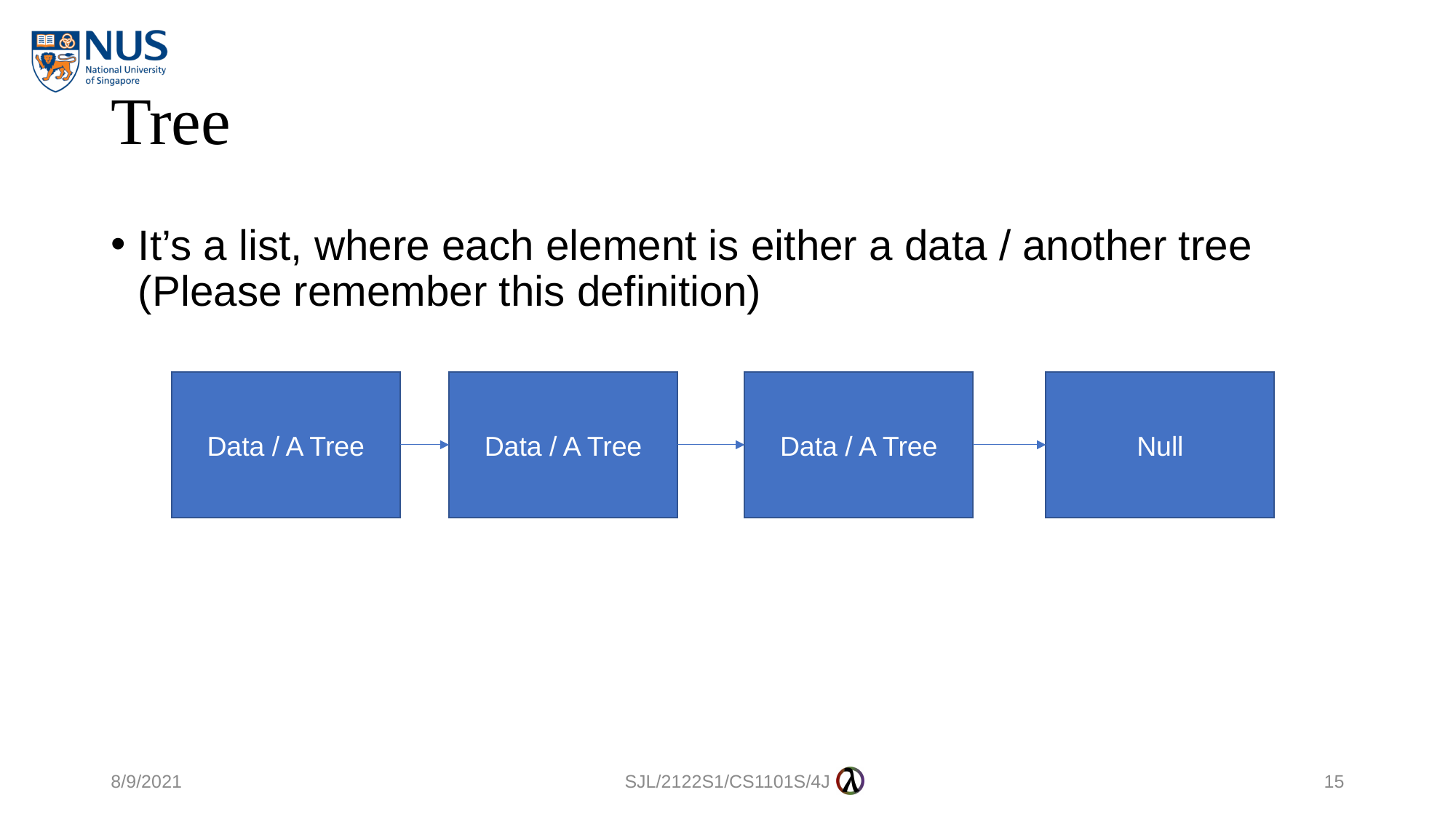

# Tree
It’s a list, where each element is either a data / another tree (Please remember this definition)
Data / A Tree
Data / A Tree
Data / A Tree
Null
8/9/2021
SJL/2122S1/CS1101S/4J
15